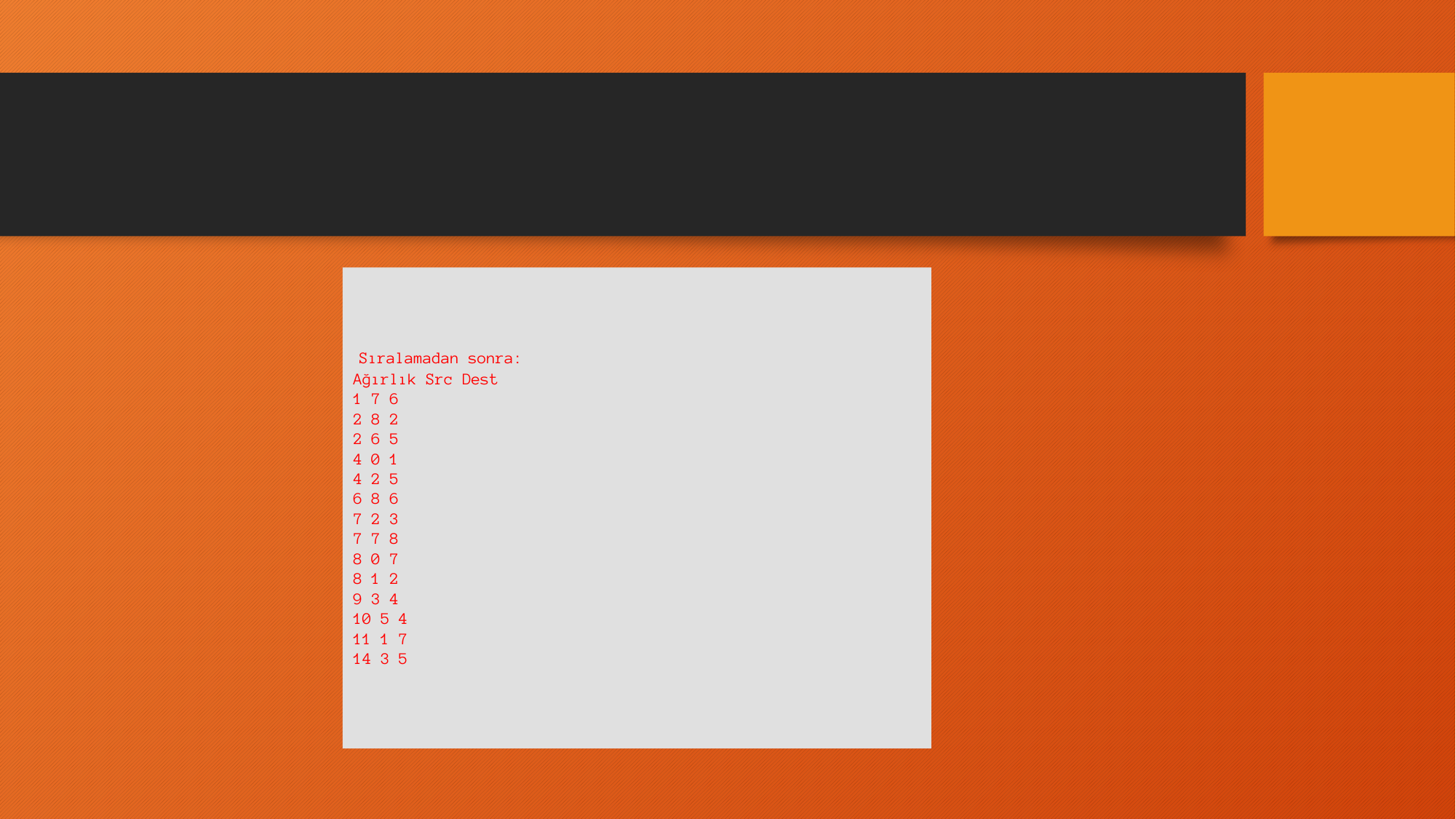

#
 Sıralamadan sonra:
Ağırlık Src Dest
1 7 6
2 8 2
2 6 5
4 0 1
4 2 5
6 8 6
7 2 3
7 7 8
8 0 7
8 1 2
9 3 4
10 5 4
11 1 7
14 3 5